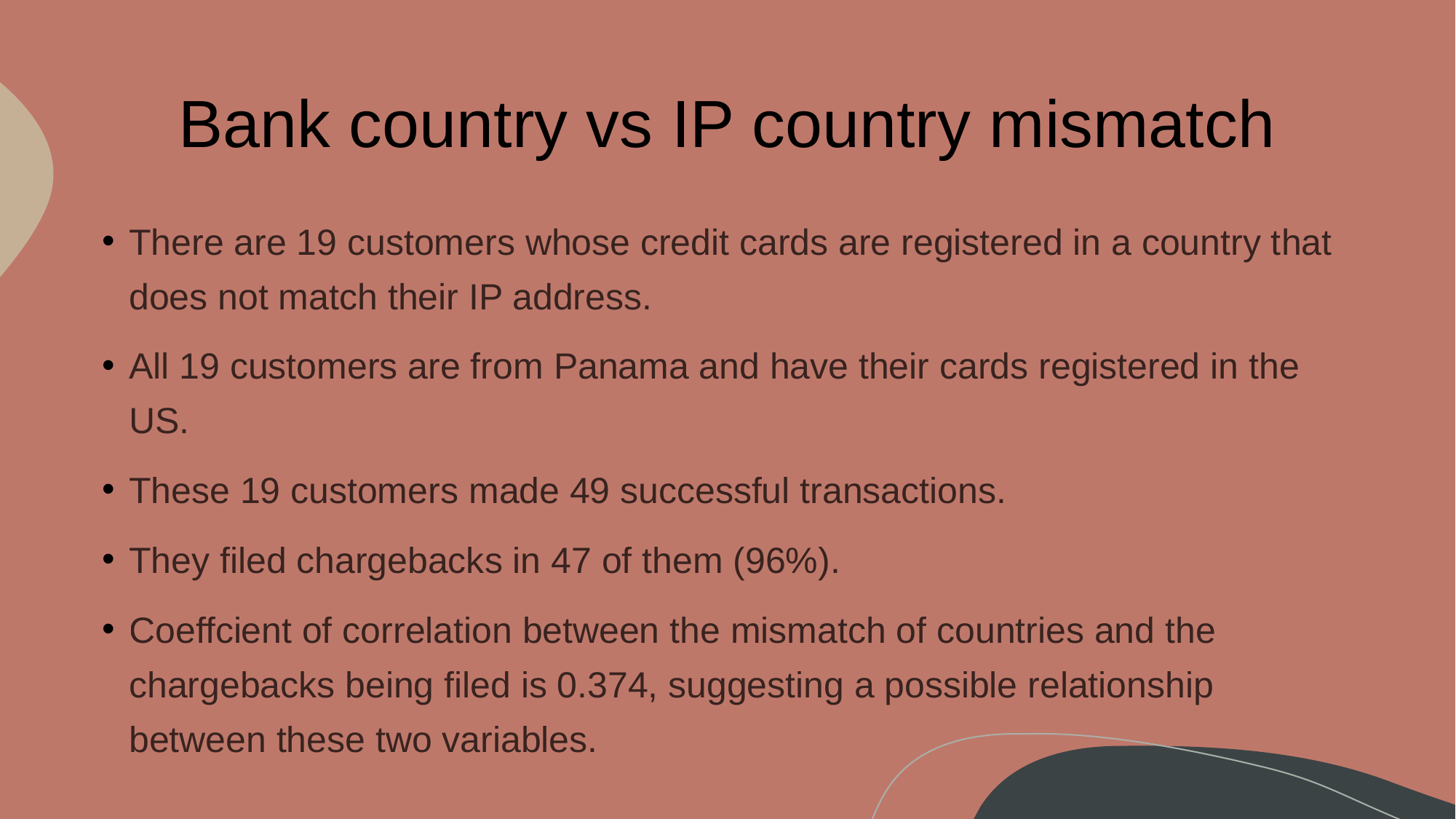

# Bank country vs IP country mismatch
There are 19 customers whose credit cards are registered in a country that does not match their IP address.
All 19 customers are from Panama and have their cards registered in the US.
These 19 customers made 49 successful transactions.
They filed chargebacks in 47 of them (96%).
Coeffcient of correlation between the mismatch of countries and the chargebacks being filed is 0.374, suggesting a possible relationship between these two variables.